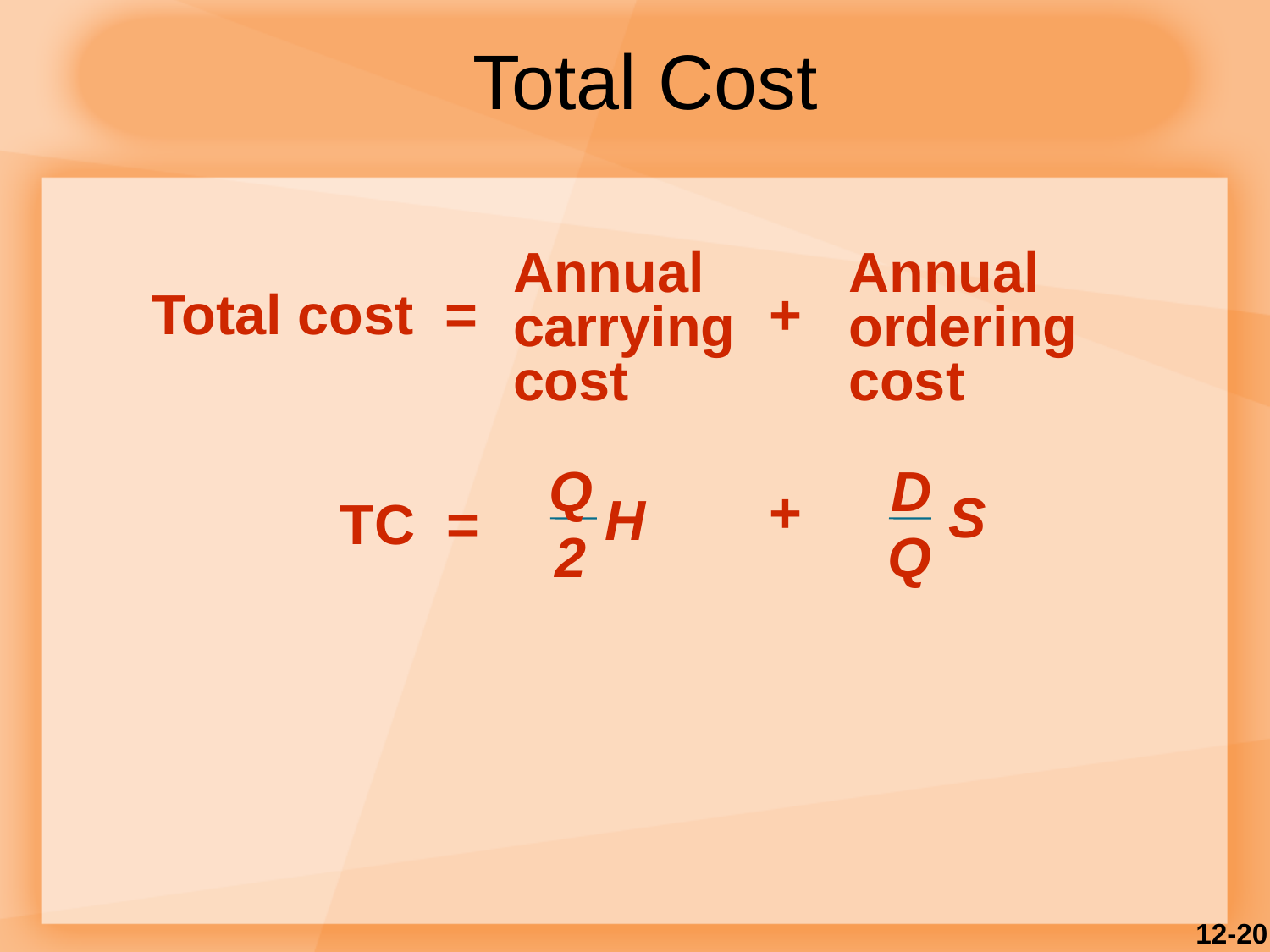

# Total Cost
Annual
carrying
cost
Annual
ordering
cost
Total cost  =
+
Q
D
S
H
+
2
Q

TC  =
12-20